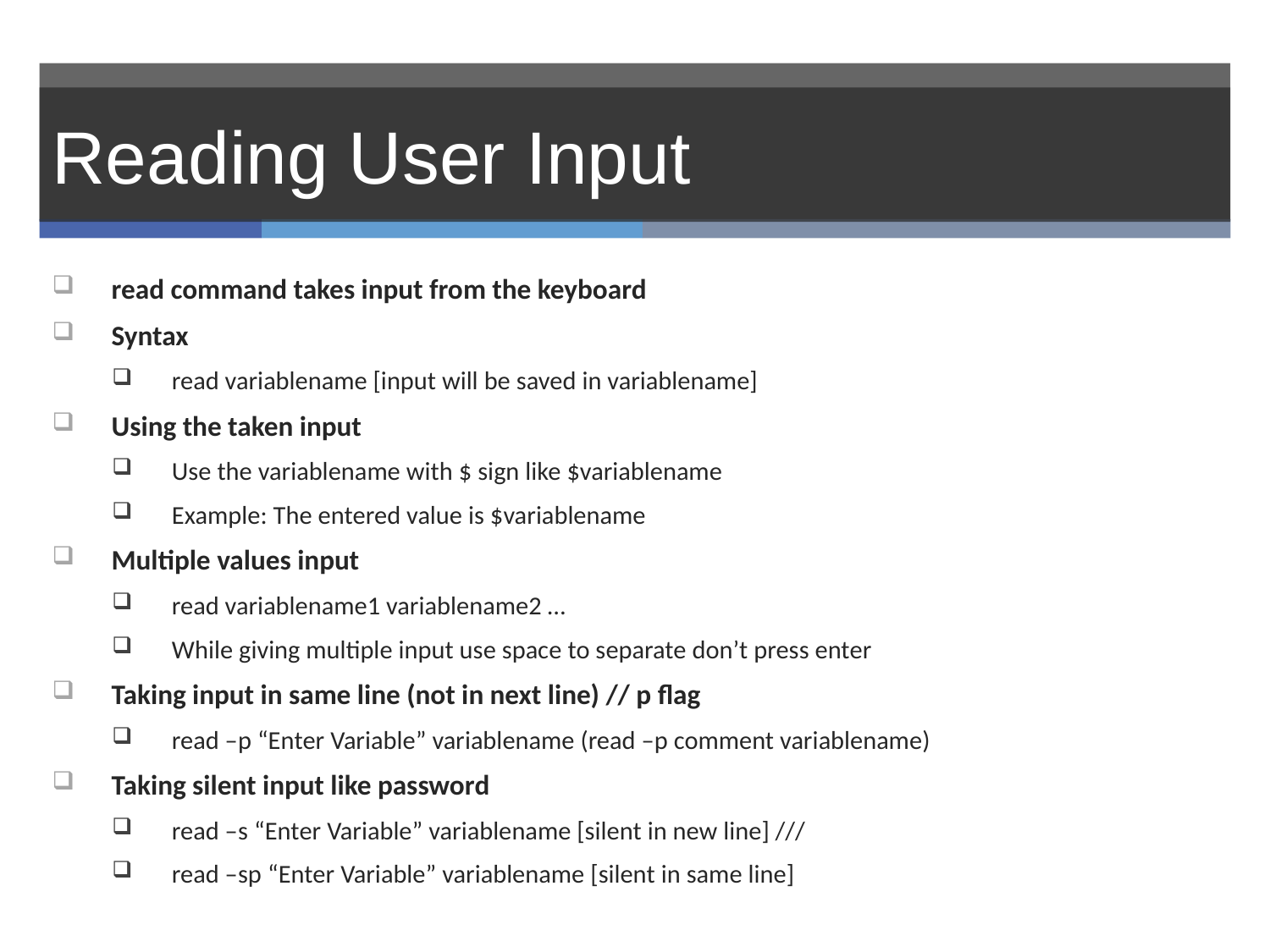

# Reading User Input
read command takes input from the keyboard
Syntax
read variablename [input will be saved in variablename]
Using the taken input
Use the variablename with $ sign like $variablename
Example: The entered value is $variablename
Multiple values input
read variablename1 variablename2 …
While giving multiple input use space to separate don’t press enter
Taking input in same line (not in next line) // p flag
read –p “Enter Variable” variablename (read –p comment variablename)
Taking silent input like password
read –s “Enter Variable” variablename [silent in new line] ///
read –sp “Enter Variable” variablename [silent in same line]